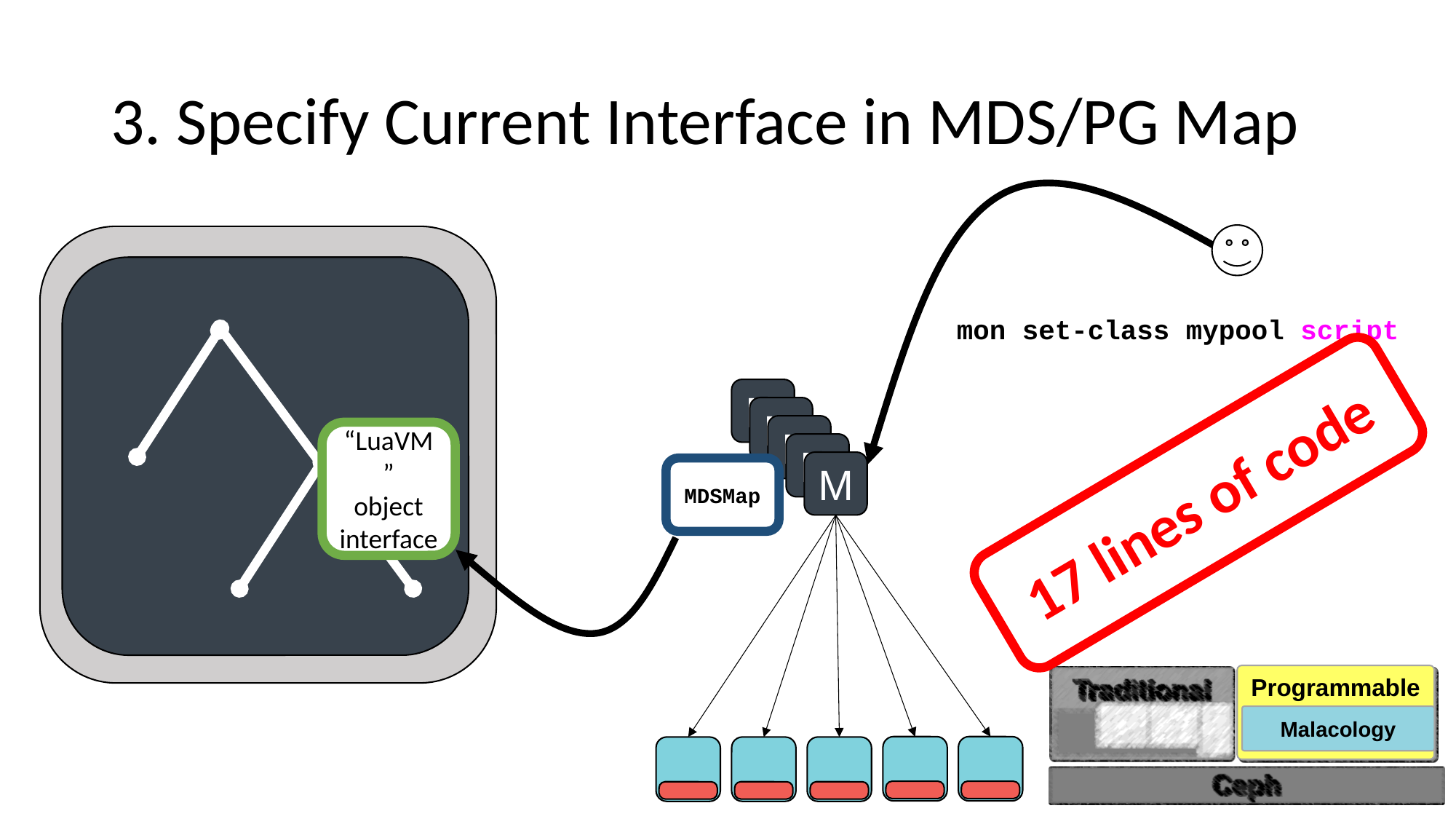

# 3. Specify Current Interface in MDS/PG Map

mon set-class mypool script
M
M
M
“LuaVM”
object interface
M
17 lines of code
M
MDSMap